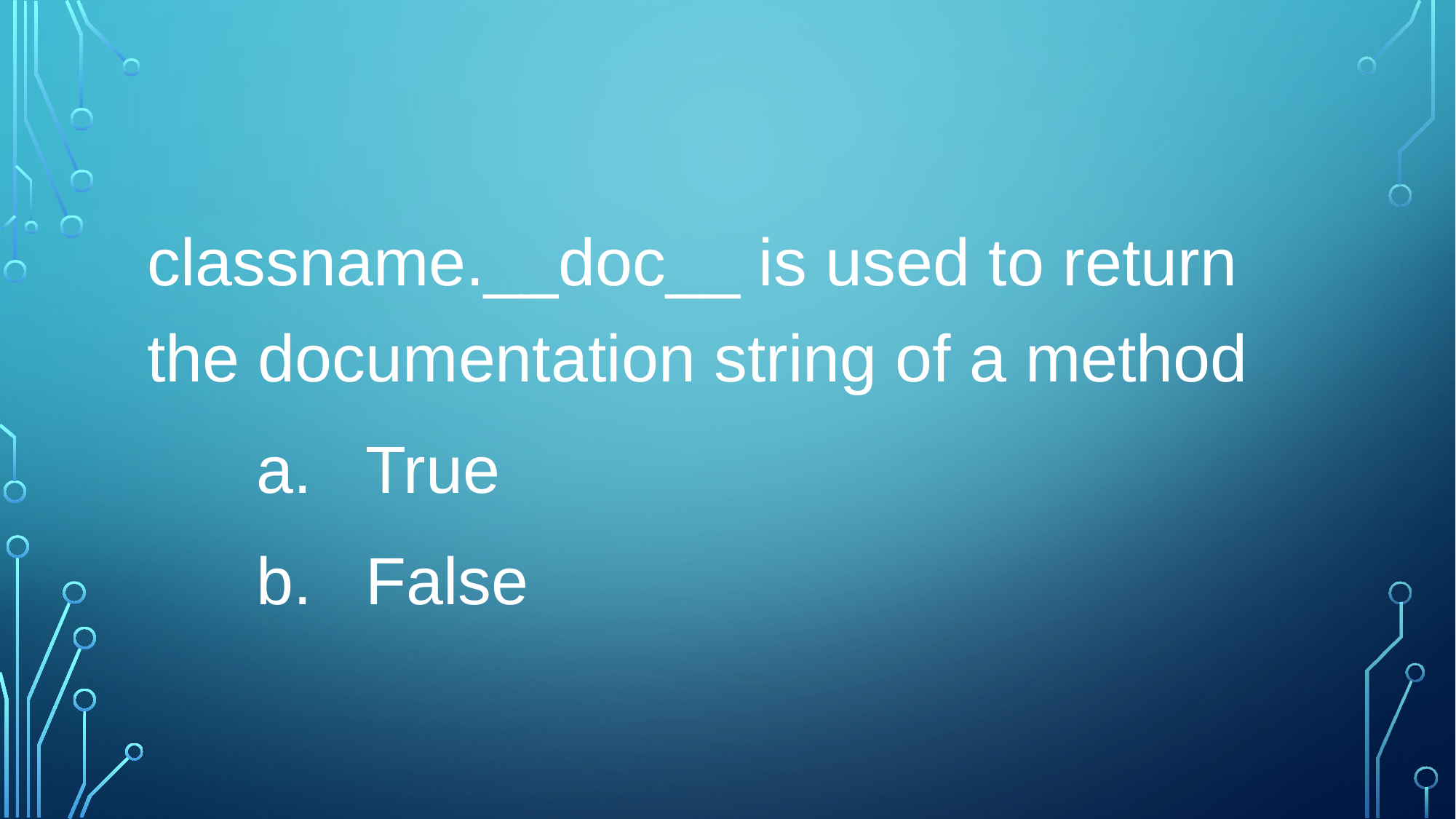

#
classname.__doc__ is used to return the documentation string of a method
	a. 	True
	b.	False